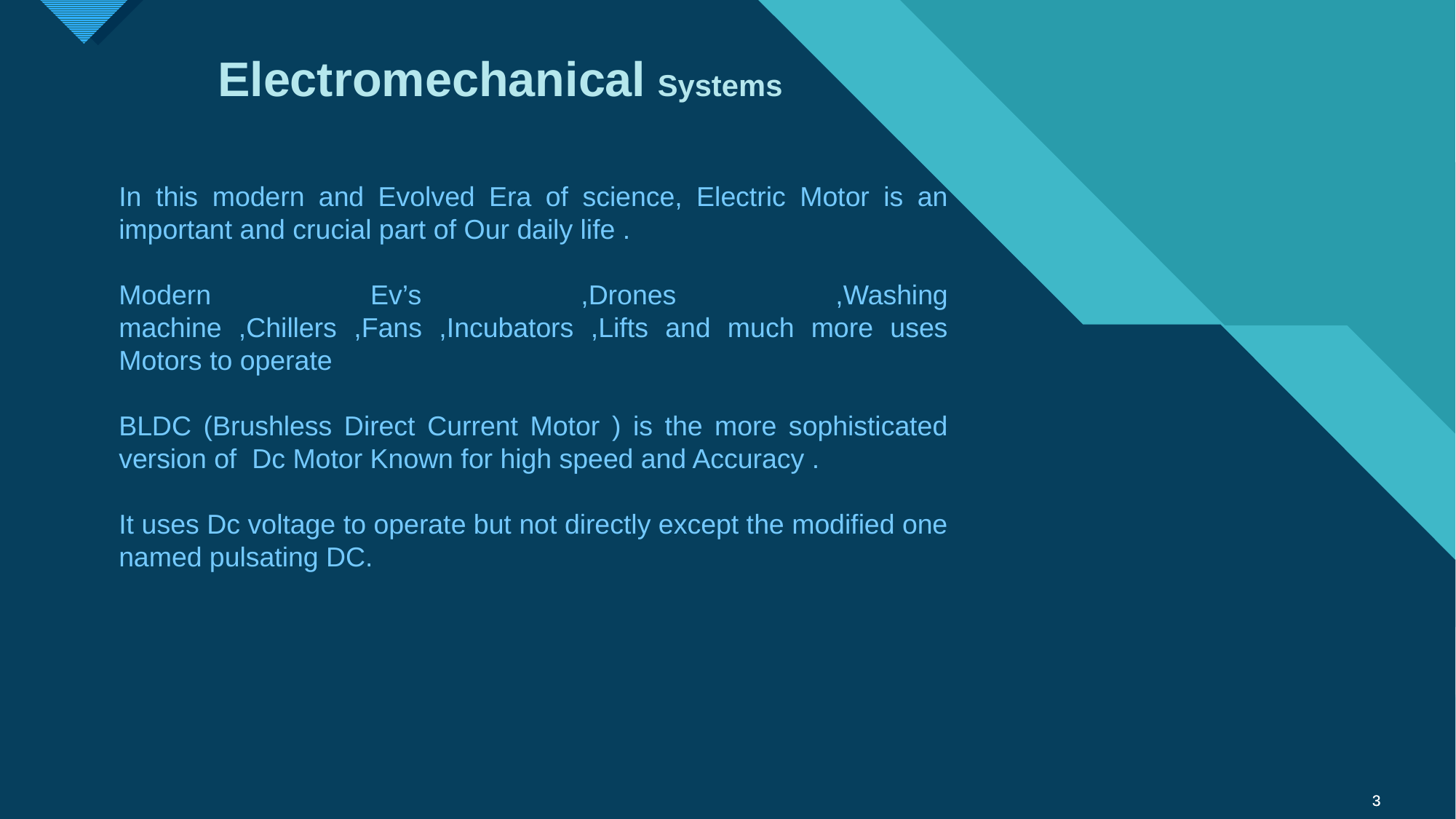

BLDC Model

Model the System
Presented By:2022_mc_58
Electromechanical Systems
So based on the statistics we want to develop a Mathematical system that can mimic and ideally poses the values on the given parameters
In this modern and Evolved Era of science, Electric Motor is an important and crucial part of Our daily life .

Modern Ev’s ,Drones ,Washing machine ,Chillers ,Fans ,Incubators ,Lifts and much more uses Motors to operate

BLDC (Brushless Direct Current Motor ) is the more sophisticated version of  Dc Motor Known for high speed and Accuracy .

It uses Dc voltage to operate but not directly except the modified one named pulsating DC.

Break the system to its sub-Systems
Supply

PWM

ESC

BLDC

3
3
BLDC     Model
Presented By:2022_mc_58
Modeling and Simulation
Modeling and Simulation

Modeling and Simulation